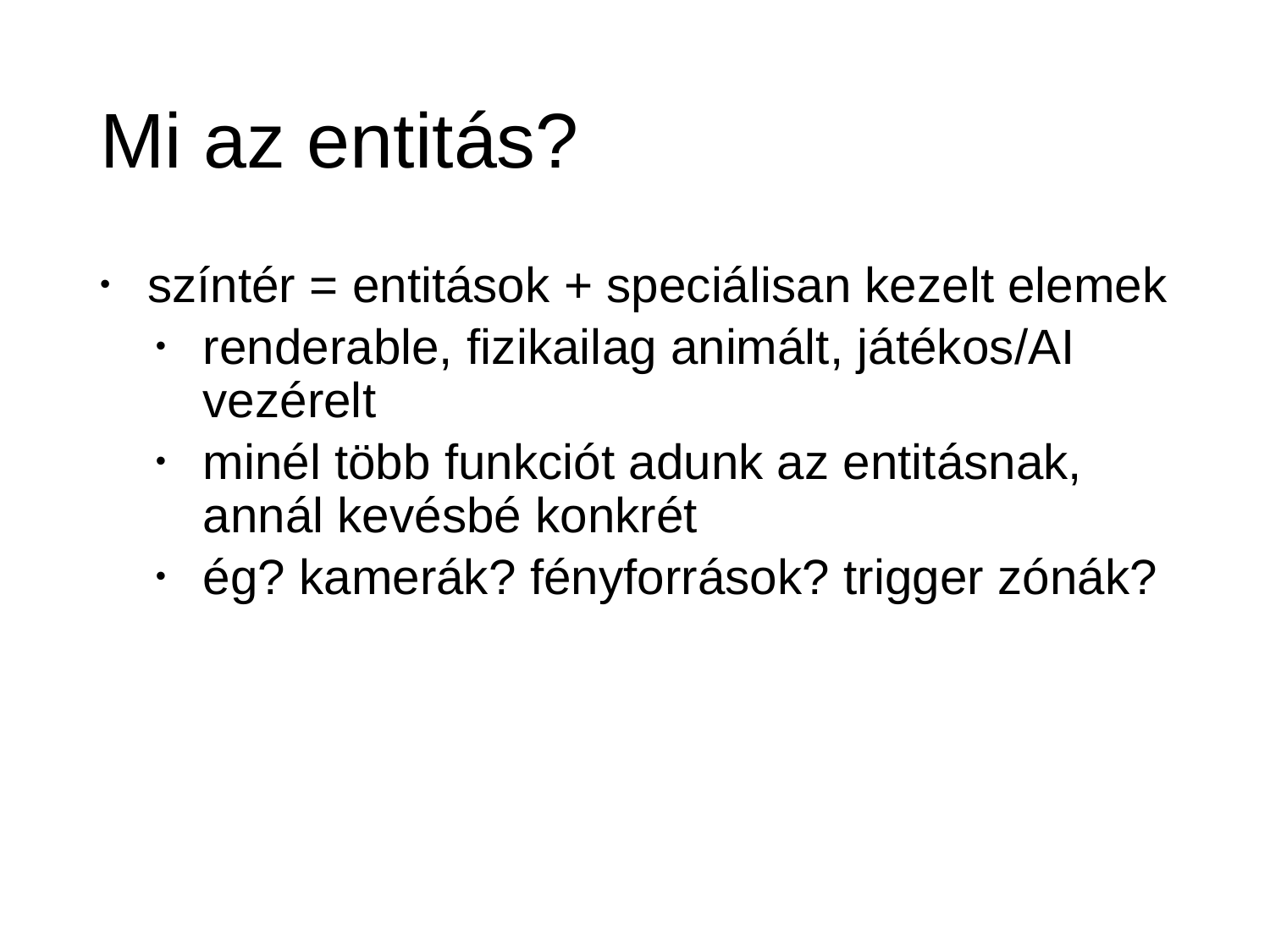

# Mi az entitás?
színtér = entitások + speciálisan kezelt elemek
renderable, fizikailag animált, játékos/AI vezérelt
minél több funkciót adunk az entitásnak, annál kevésbé konkrét
ég? kamerák? fényforrások? trigger zónák?